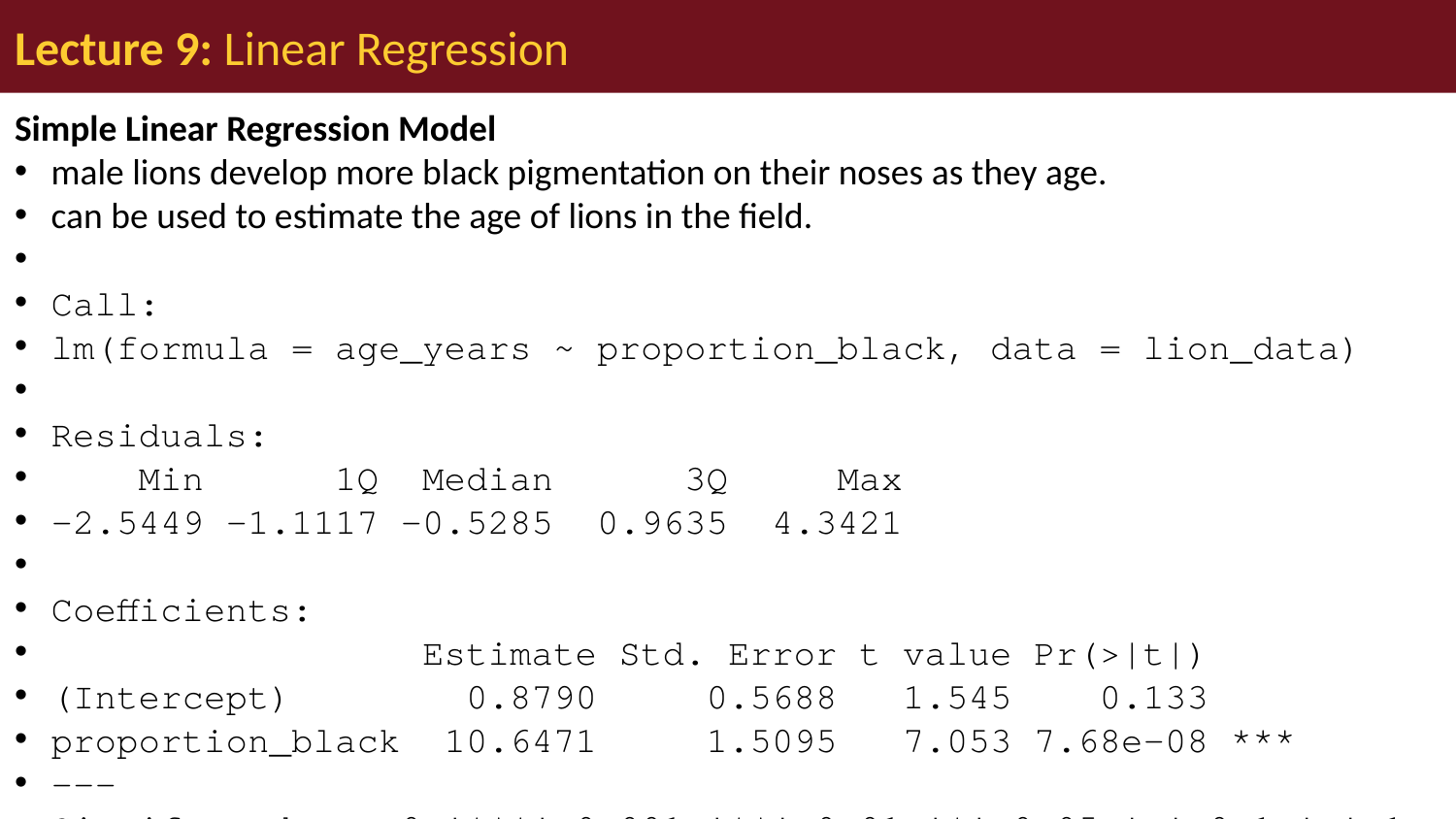

# Lecture 9: Linear Regression
Simple Linear Regression Model
male lions develop more black pigmentation on their noses as they age.
can be used to estimate the age of lions in the field.

Call:
lm(formula = age_years ~ proportion_black, data = lion_data)

Residuals:
    Min      1Q  Median      3Q     Max
-2.5449 -1.1117 -0.5285  0.9635  4.3421

Coefficients:
                 Estimate Std. Error t value Pr(>|t|)
(Intercept)        0.8790     0.5688   1.545    0.133
proportion_black  10.6471     1.5095   7.053 7.68e-08 ***
---
Signif. codes:  0 '***' 0.001 '**' 0.01 '*' 0.05 '.' 0.1 ' ' 1

Residual standard error: 1.669 on 30 degrees of freedom
Multiple R-squared:  0.6238,    Adjusted R-squared:  0.6113
F-statistic: 49.75 on 1 and 30 DF,  p-value: 7.677e-08